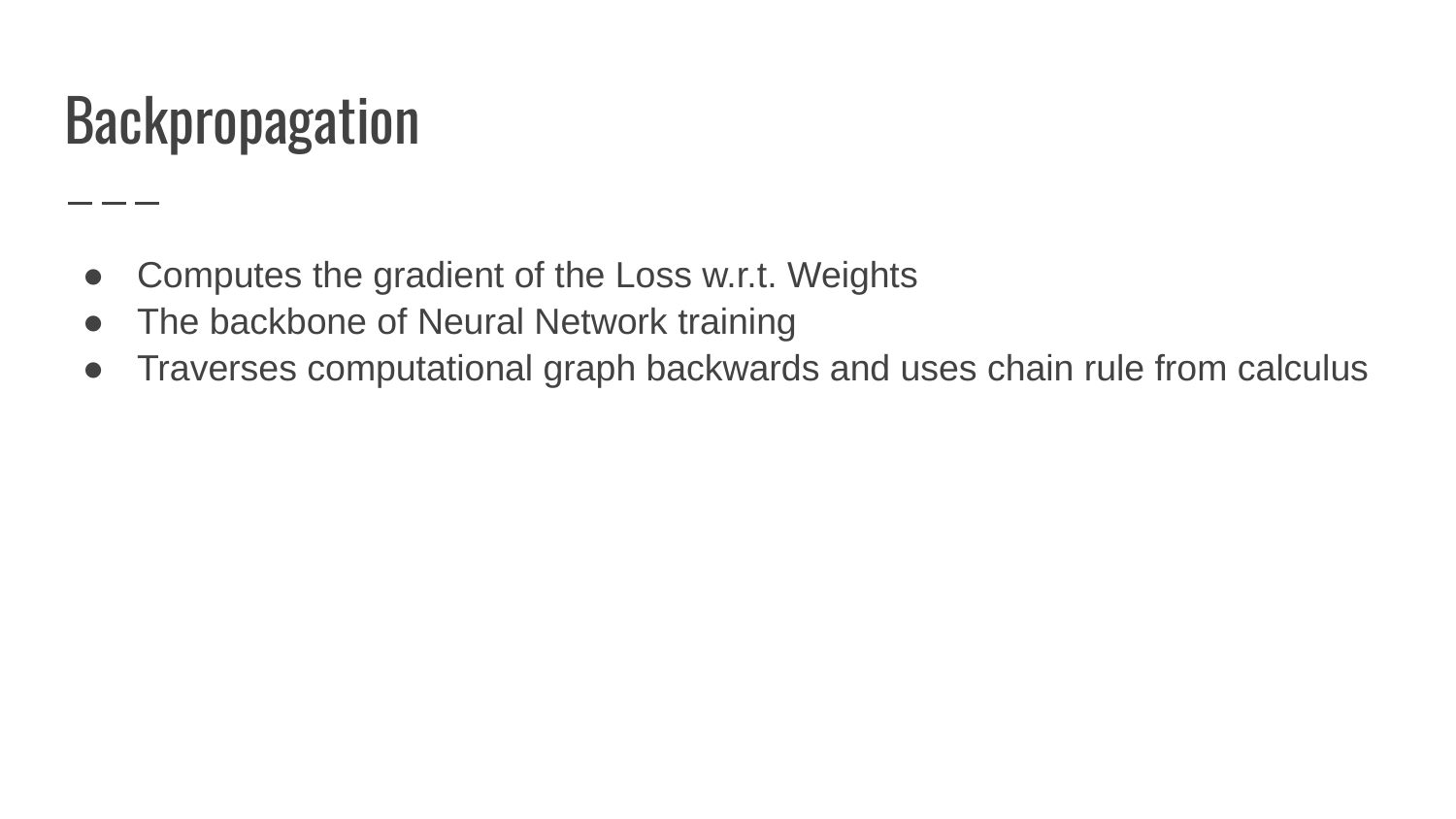

# Backpropagation
Computes the gradient of the Loss w.r.t. Weights
The backbone of Neural Network training
Traverses computational graph backwards and uses chain rule from calculus